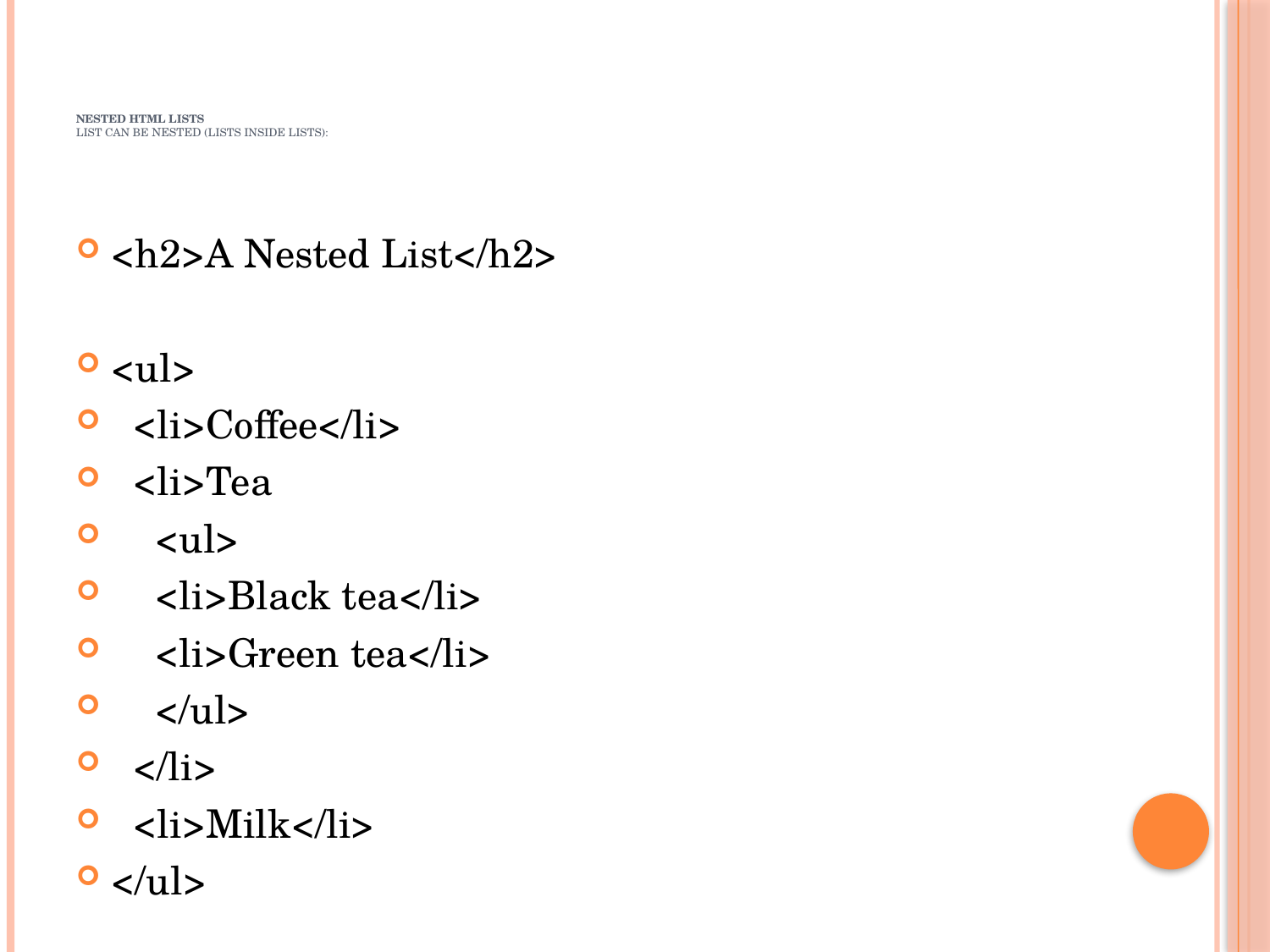

# Nested HTML Lists List can be nested (lists inside lists):
<h2>A Nested List</h2>

<ul>
  <li>Coffee</li>
  <li>Tea
    <ul>
    <li>Black tea</li>
    <li>Green tea</li>
    </ul>
  </li>
  <li>Milk</li>
</ul>